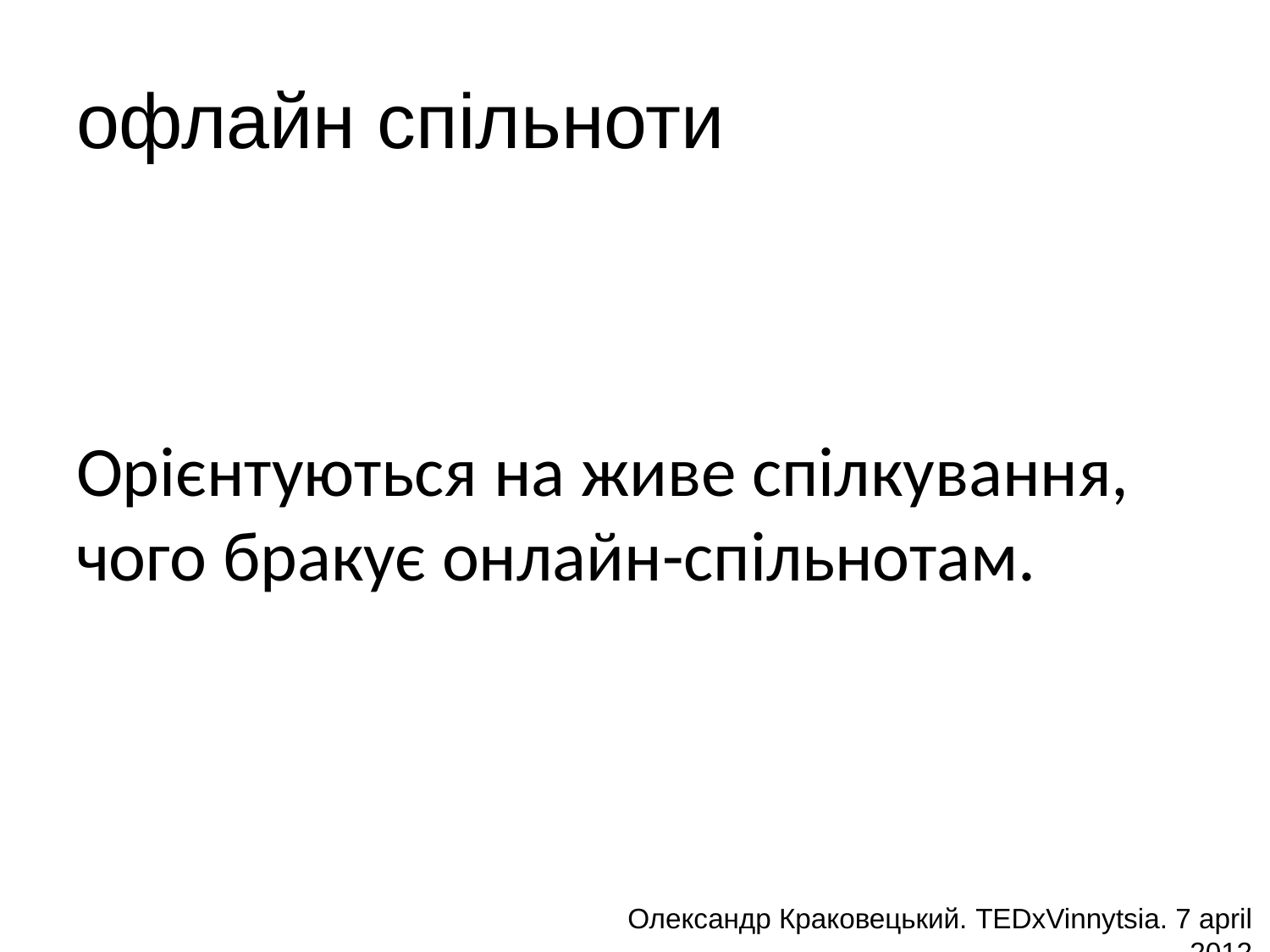

# офлайн спільноти

Орієнтуються на живе спілкування, чого бракує онлайн-спільнотам.

Олександр Краковецький. TEDxVinnytsia. 7 april 2012